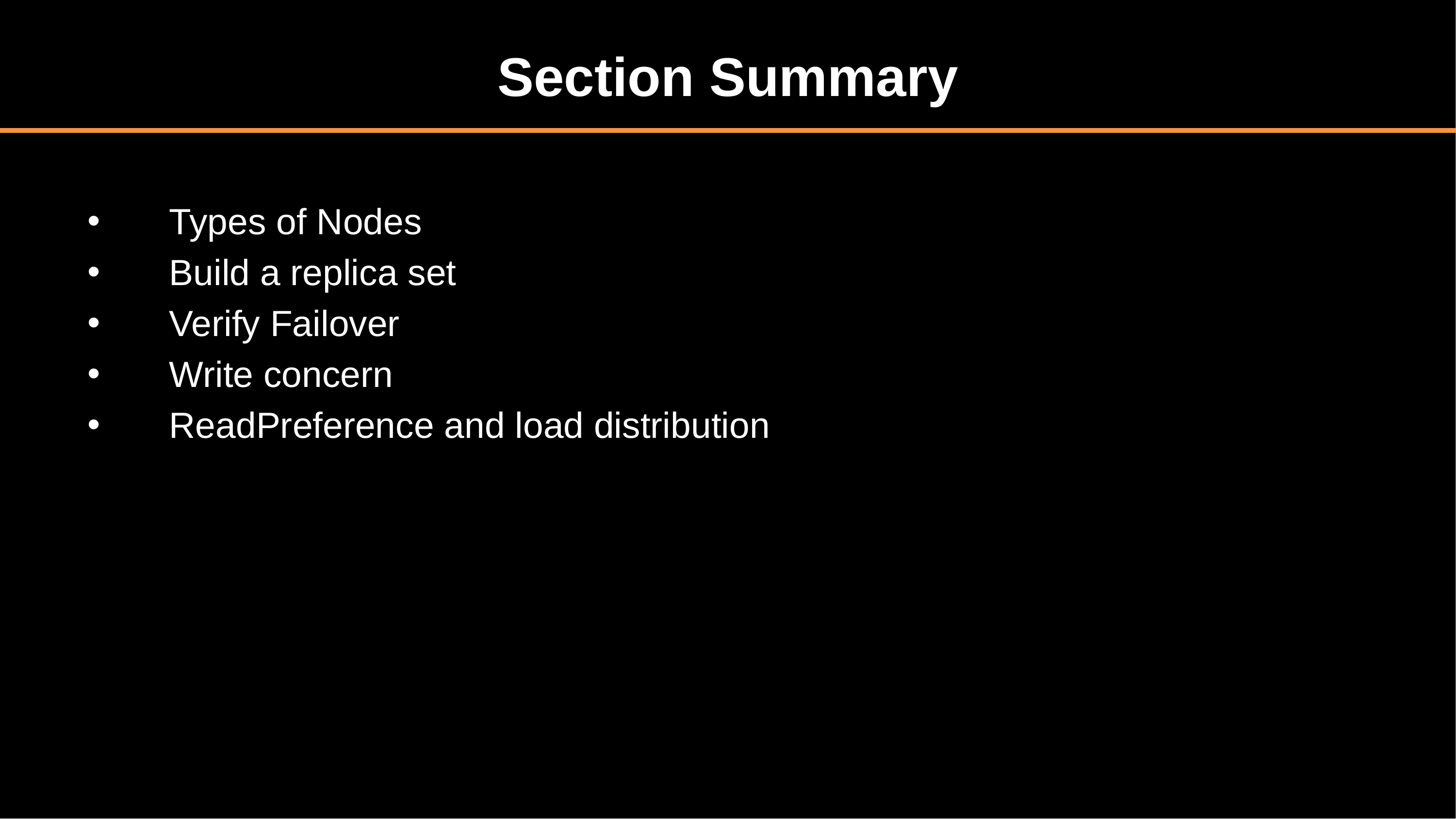

# Section Summary
Types of Nodes
Build a replica set
Verify Failover
Write concern
ReadPreference and load distribution